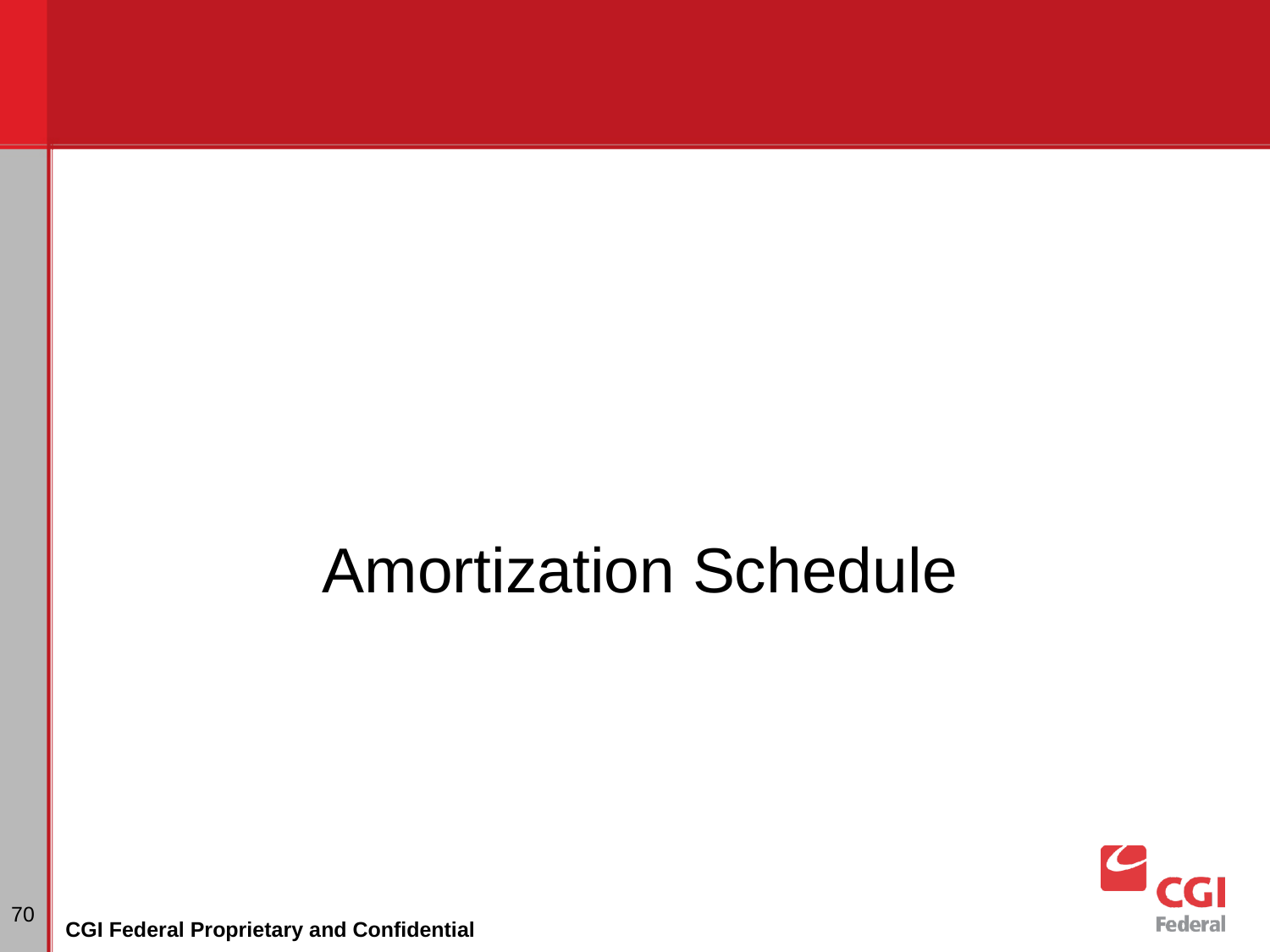

Amortization Schedule
# Dunning
70
CGI Federal Proprietary and Confidential